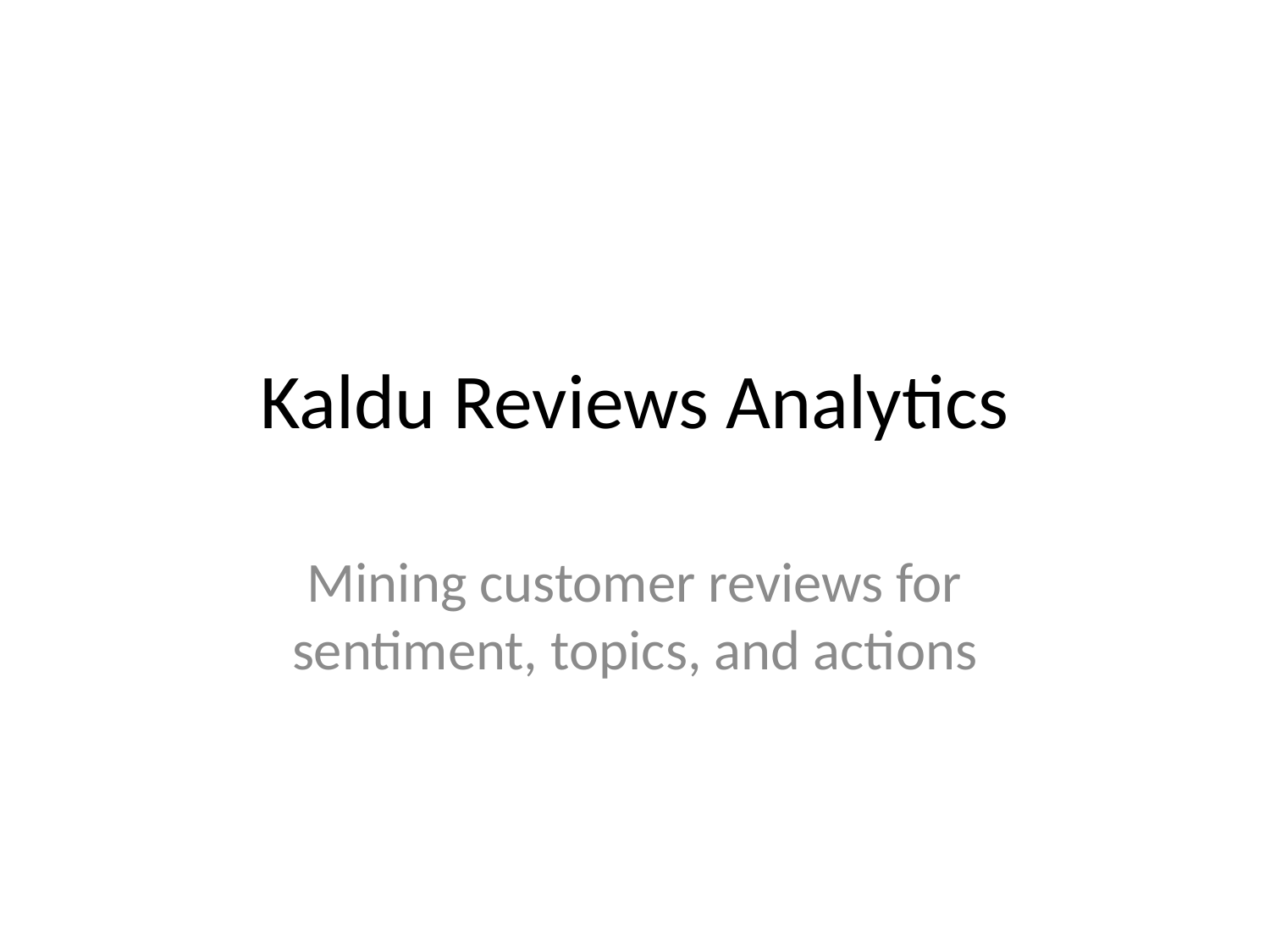

# Kaldu Reviews Analytics
Mining customer reviews for sentiment, topics, and actions